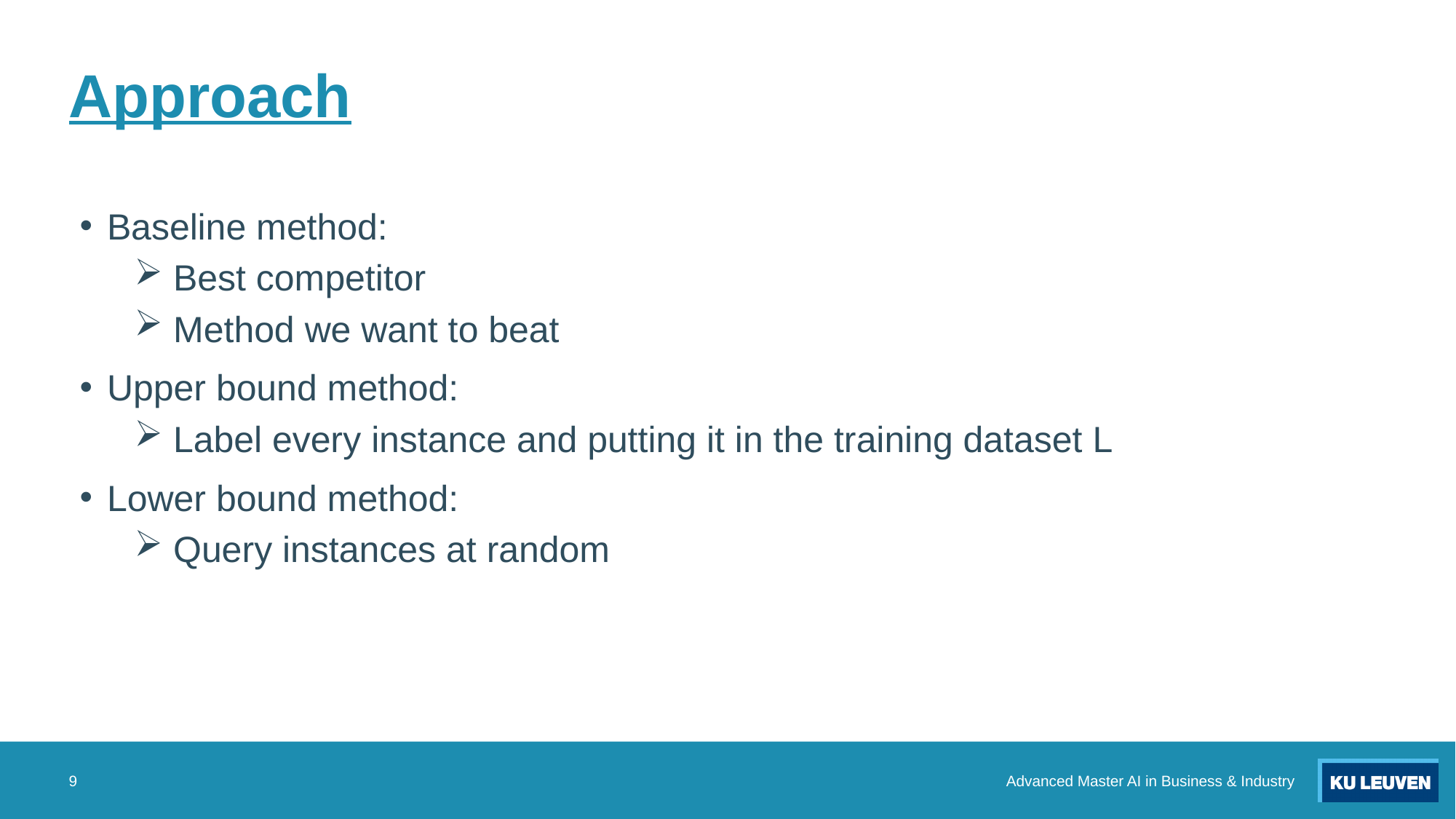

# Approach
Baseline method:
 Best competitor
 Method we want to beat
Upper bound method:
 Label every instance and putting it in the training dataset L
Lower bound method:
 Query instances at random
9
Advanced Master AI in Business & Industry